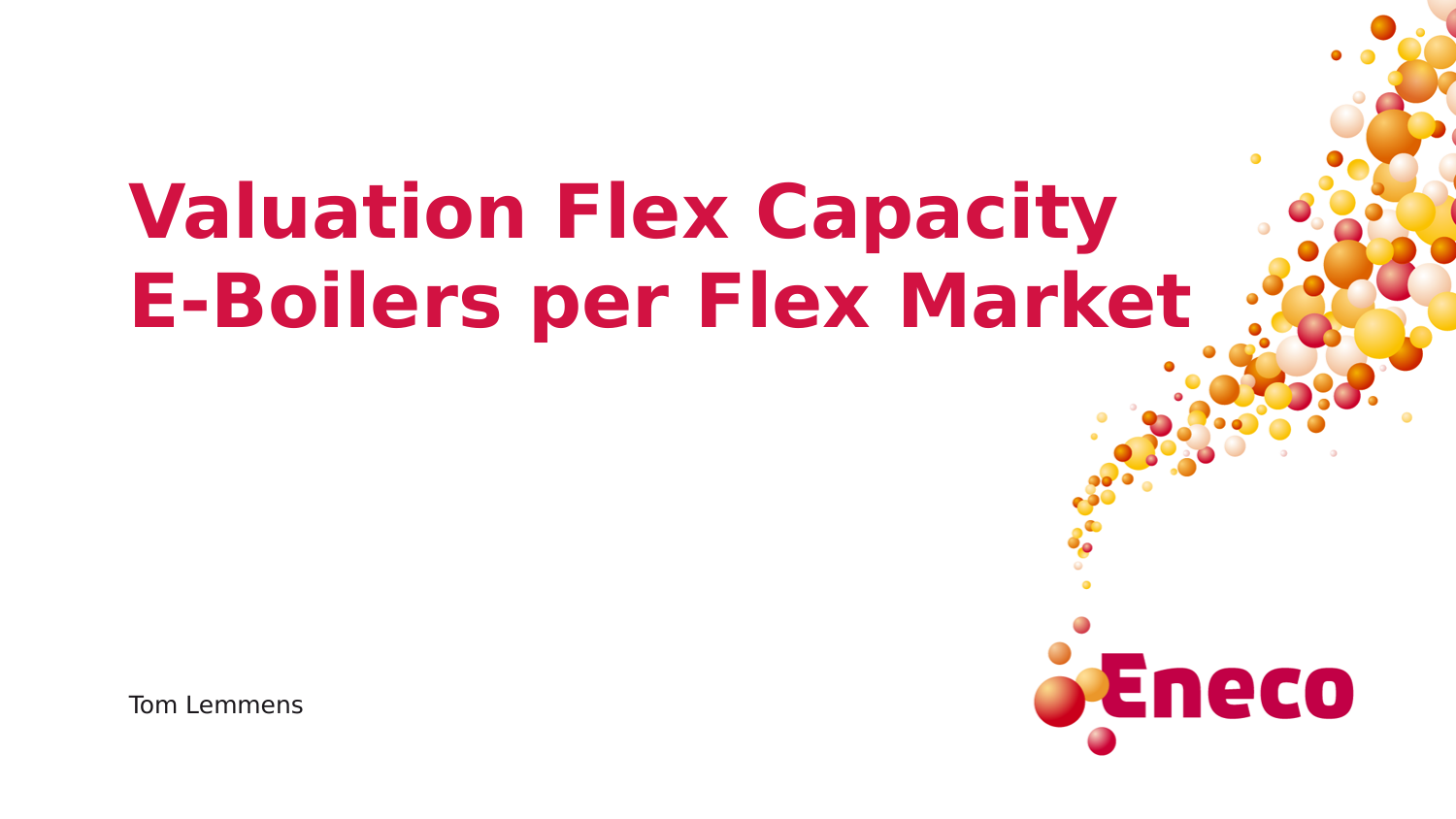

# Valuation Flex Capacity E-Boilers per Flex Market

Tom Lemmens